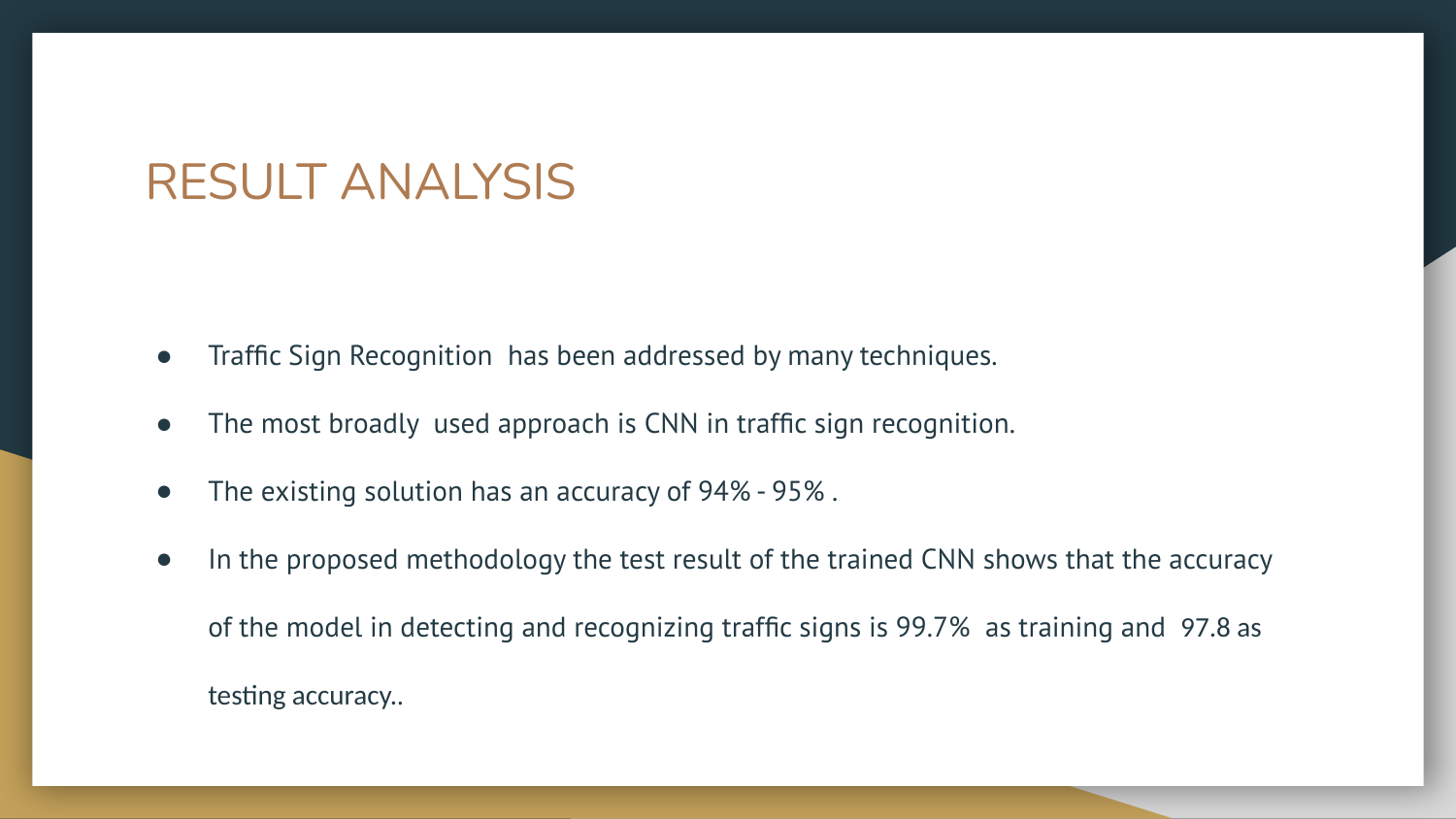

# RESULT ANALYSIS
Traffic Sign Recognition  has been addressed by many techniques.
The most broadly  used approach is CNN in traffic sign recognition.
The existing solution has an accuracy of 94% - 95% .
In the proposed methodology the test result of the trained CNN shows that the accuracy of the model in detecting and recognizing traffic signs is 99.7%  as training and  97.8 as testing accuracy..